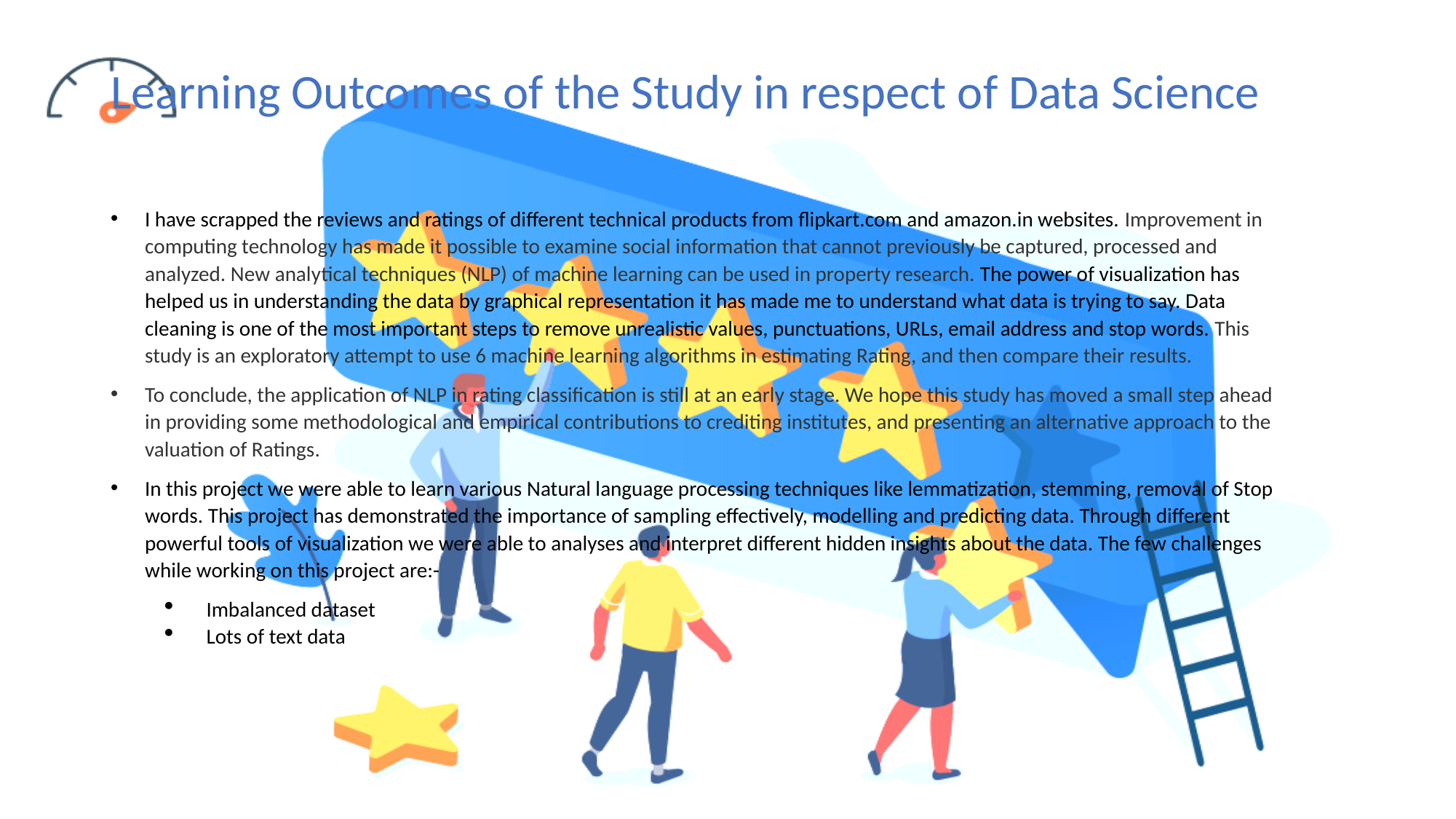

# Learning Outcomes of the Study in respect of Data Science
I have scrapped the reviews and ratings of different technical products from flipkart.com and amazon.in websites. Improvement in computing technology has made it possible to examine social information that cannot previously be captured, processed and analyzed. New analytical techniques (NLP) of machine learning can be used in property research. The power of visualization has helped us in understanding the data by graphical representation it has made me to understand what data is trying to say. Data cleaning is one of the most important steps to remove unrealistic values, punctuations, URLs, email address and stop words. This study is an exploratory attempt to use 6 machine learning algorithms in estimating Rating, and then compare their results.
To conclude, the application of NLP in rating classification is still at an early stage. We hope this study has moved a small step ahead in providing some methodological and empirical contributions to crediting institutes, and presenting an alternative approach to the valuation of Ratings.
In this project we were able to learn various Natural language processing techniques like lemmatization, stemming, removal of Stop words. This project has demonstrated the importance of sampling effectively, modelling and predicting data. Through different powerful tools of visualization we were able to analyses and interpret different hidden insights about the data. The few challenges while working on this project are:-
Imbalanced dataset
Lots of text data